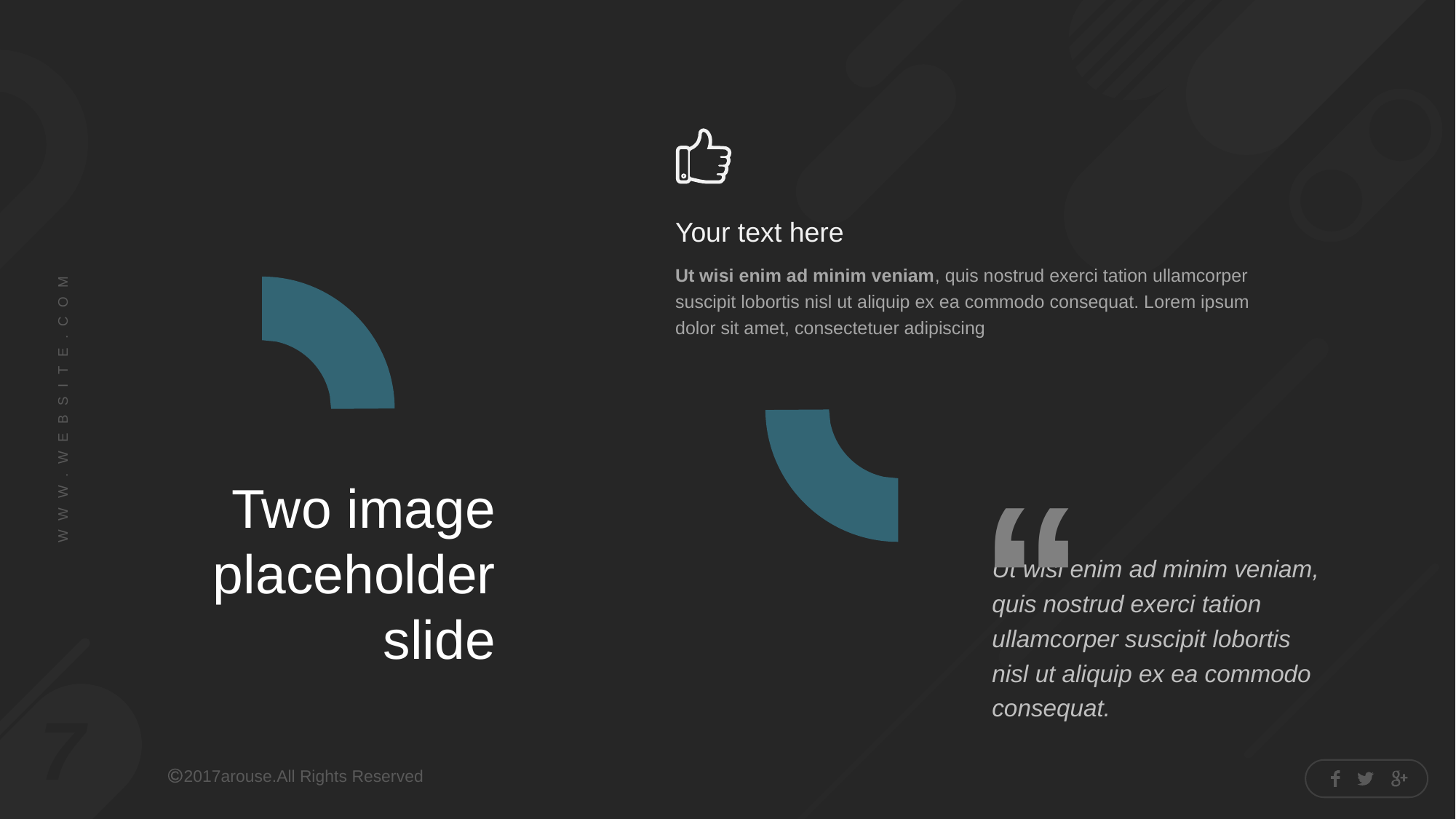

Your text here
Ut wisi enim ad minim veniam, quis nostrud exerci tation ullamcorper suscipit lobortis nisl ut aliquip ex ea commodo consequat. Lorem ipsum dolor sit amet, consectetuer adipiscing

“

Two image placeholder slide
Ut wisi enim ad minim veniam, quis nostrud exerci tation ullamcorper suscipit lobortis nisl ut aliquip ex ea commodo consequat.